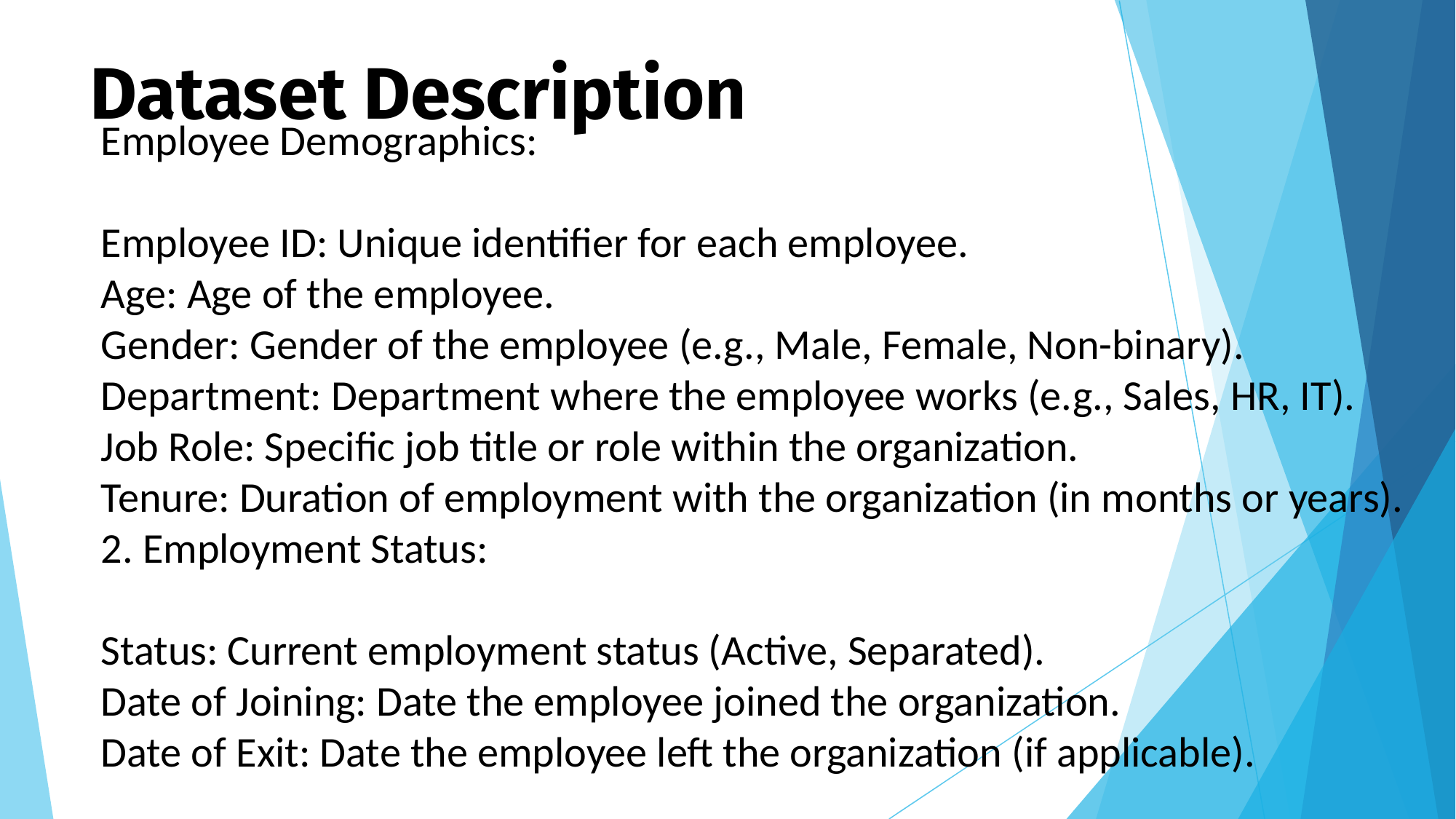

# Dataset Description
Employee Demographics:

Employee ID: Unique identifier for each employee.
Age: Age of the employee.
Gender: Gender of the employee (e.g., Male, Female, Non-binary).
Department: Department where the employee works (e.g., Sales, HR, IT).
Job Role: Specific job title or role within the organization.
Tenure: Duration of employment with the organization (in months or years).
2. Employment Status:

Status: Current employment status (Active, Separated).
Date of Joining: Date the employee joined the organization.
Date of Exit: Date the employee left the organization (if applicable).